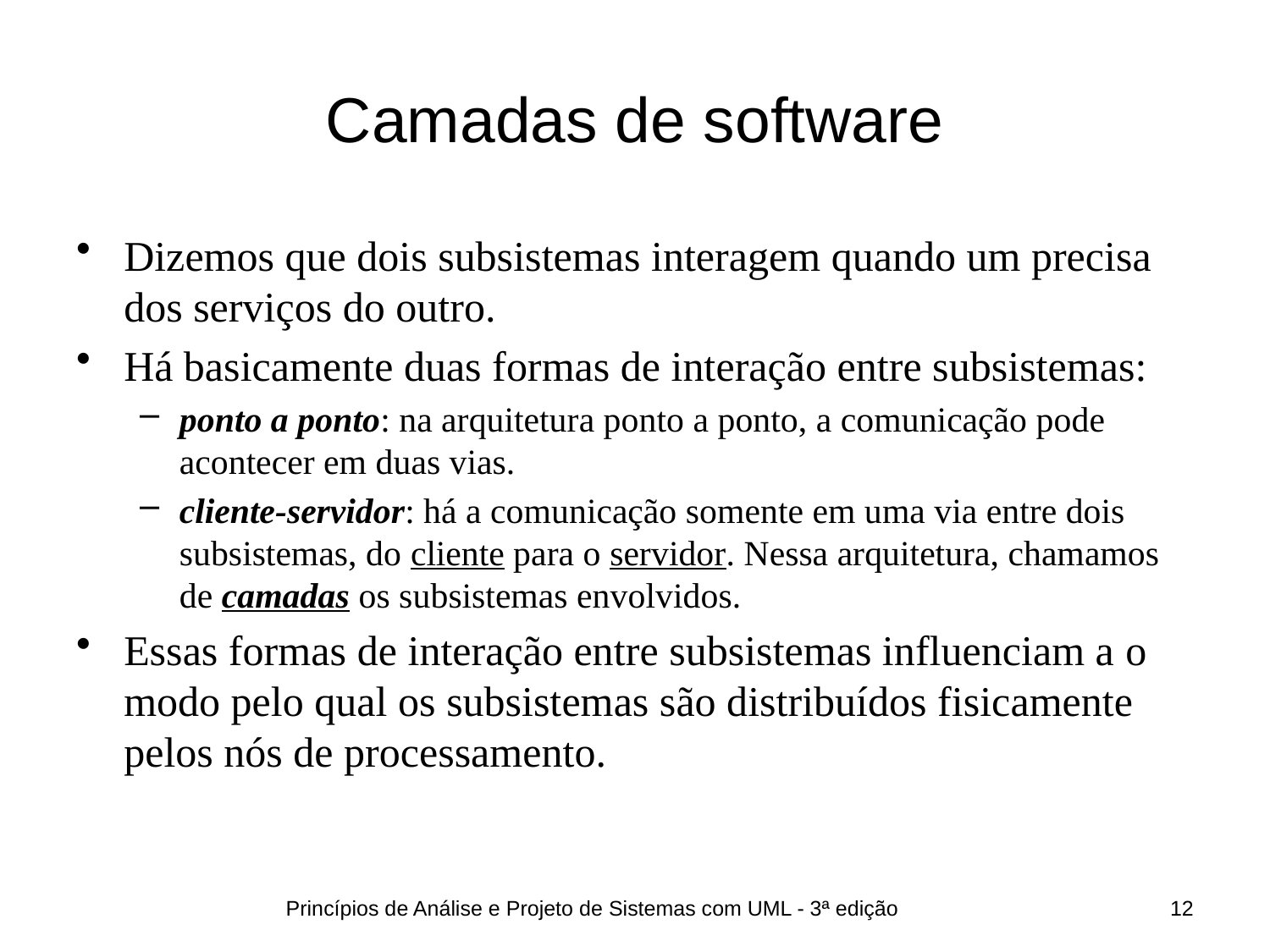

# Camadas de software
Dizemos que dois subsistemas interagem quando um precisa dos serviços do outro.
Há basicamente duas formas de interação entre subsistemas:
ponto a ponto: na arquitetura ponto a ponto, a comunicação pode acontecer em duas vias.
cliente-servidor: há a comunicação somente em uma via entre dois subsistemas, do cliente para o servidor. Nessa arquitetura, chamamos de camadas os subsistemas envolvidos.
Essas formas de interação entre subsistemas influenciam a o modo pelo qual os subsistemas são distribuídos fisicamente pelos nós de processamento.
Princípios de Análise e Projeto de Sistemas com UML - 3ª edição
12